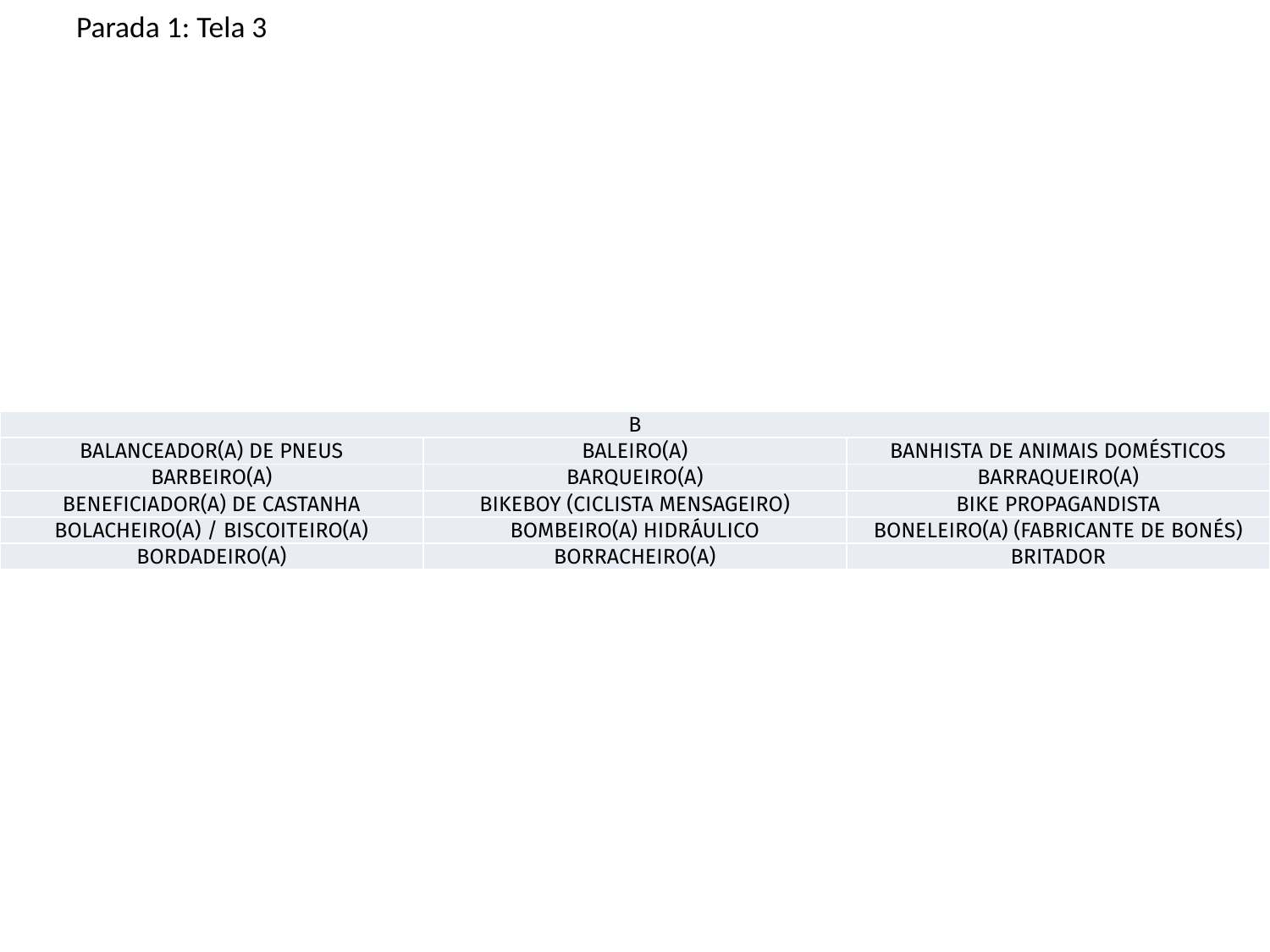

Parada 1: Tela 3
| B |  |  |
| --- | --- | --- |
| BALANCEADOR(A) DE PNEUS | BALEIRO(A) | BANHISTA DE ANIMAIS DOMÉSTICOS |
| BARBEIRO(A) | BARQUEIRO(A) | BARRAQUEIRO(A) |
| BENEFICIADOR(A) DE CASTANHA | BIKEBOY (CICLISTA MENSAGEIRO) | BIKE PROPAGANDISTA |
| BOLACHEIRO(A) / BISCOITEIRO(A) | BOMBEIRO(A) HIDRÁULICO | BONELEIRO(A) (FABRICANTE DE BONÉS) |
| BORDADEIRO(A) | BORRACHEIRO(A) | BRITADOR |